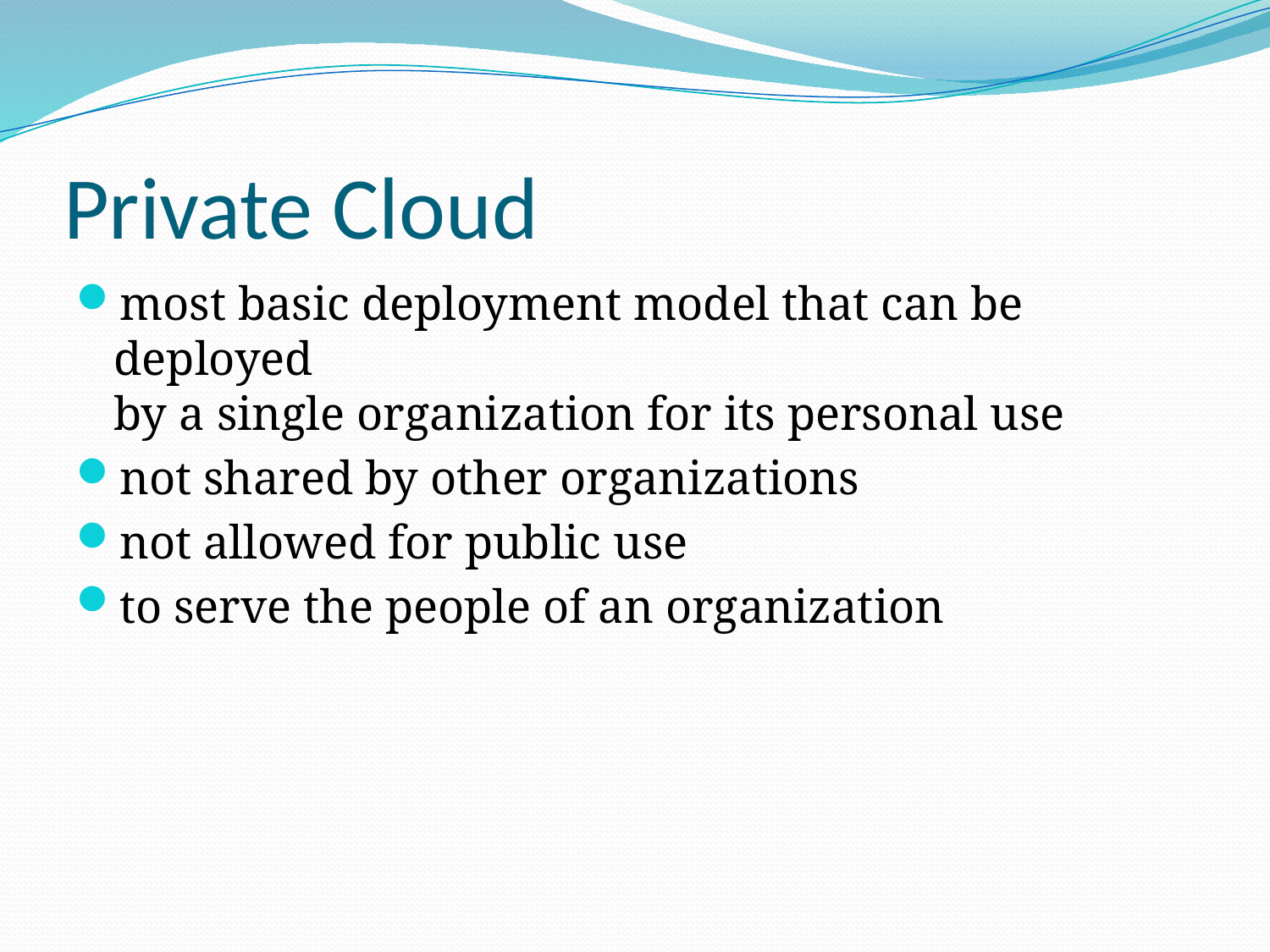

# Private Cloud
most basic deployment model that can be deployed
by a single organization for its personal use
not shared by other organizations
not allowed for public use
to serve the people of an organization